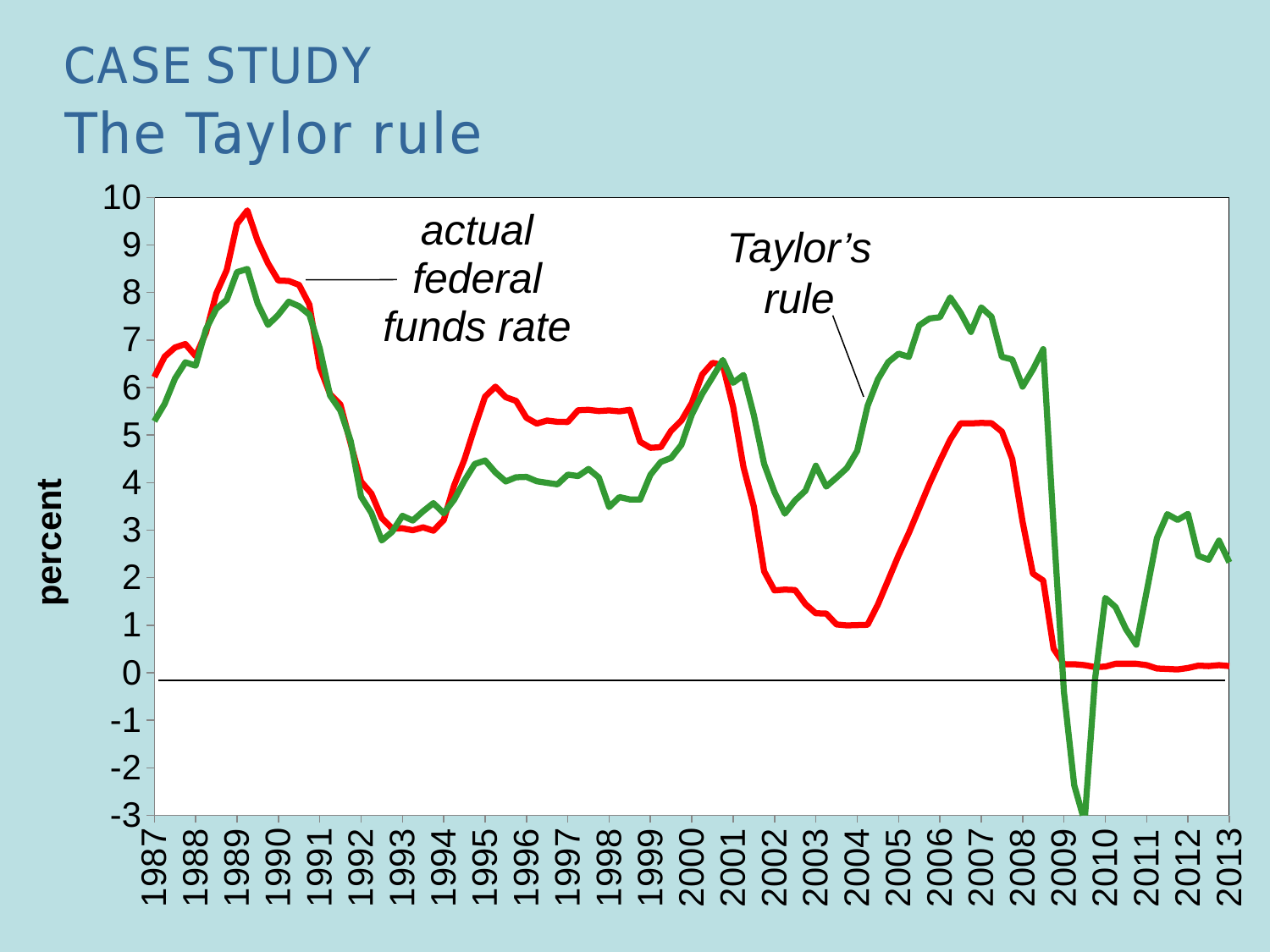

# CASE STUDY The Taylor rule

### Chart

| Category | Taylor's rule Taylor Rule Fed Funds Rate | Taylor's rule Actual Federal |
|---|---|---|
actual federal funds rate
Taylor’s rule